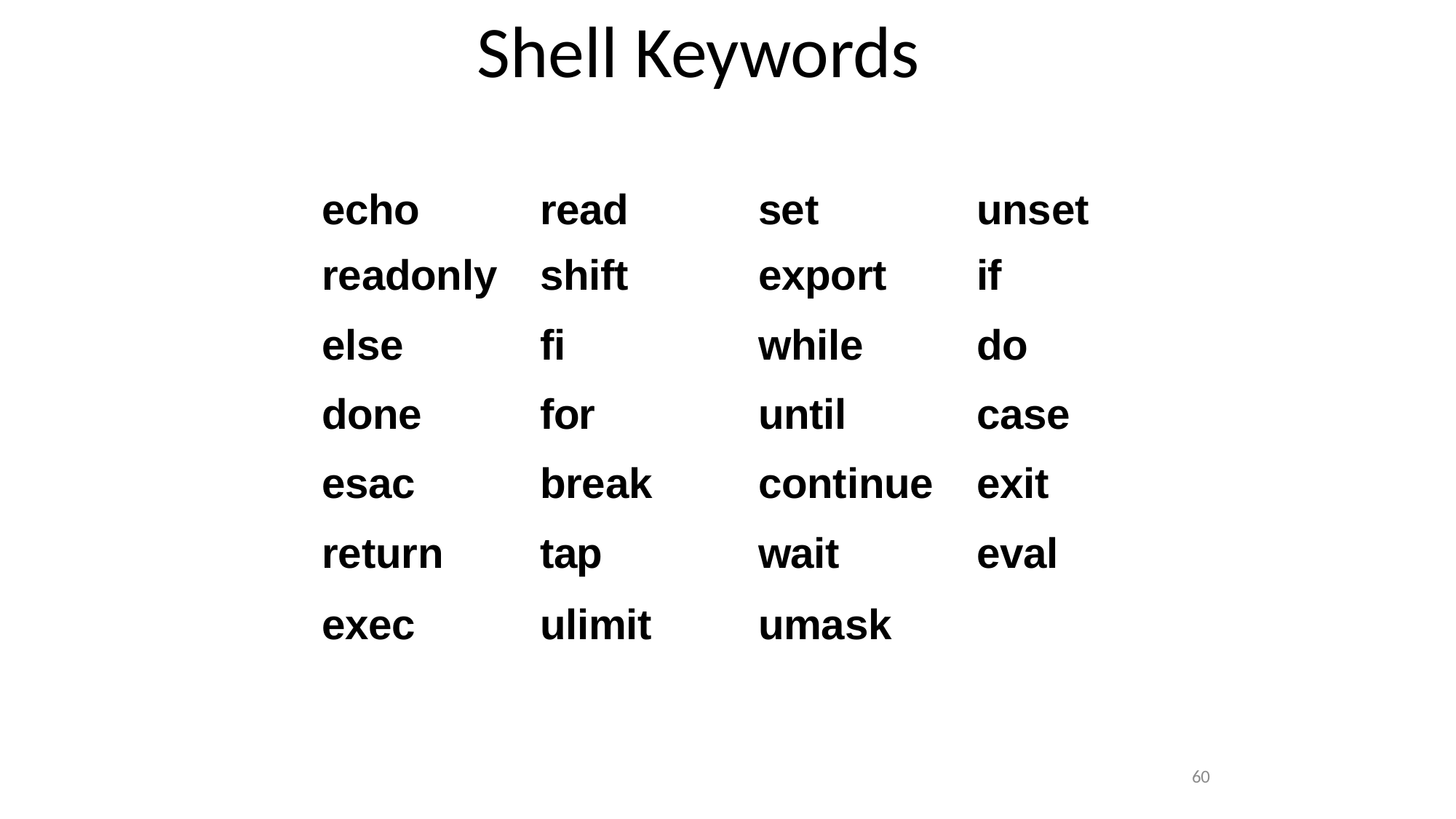

Shell Keywords
| echo | read | set | unset |
| --- | --- | --- | --- |
| readonly | shift | export | if |
| else | fi | while | do |
| done | for | until | case |
| esac | break | continue | exit |
| return | tap | wait | eval |
| exec | ulimit | umask |  |
60